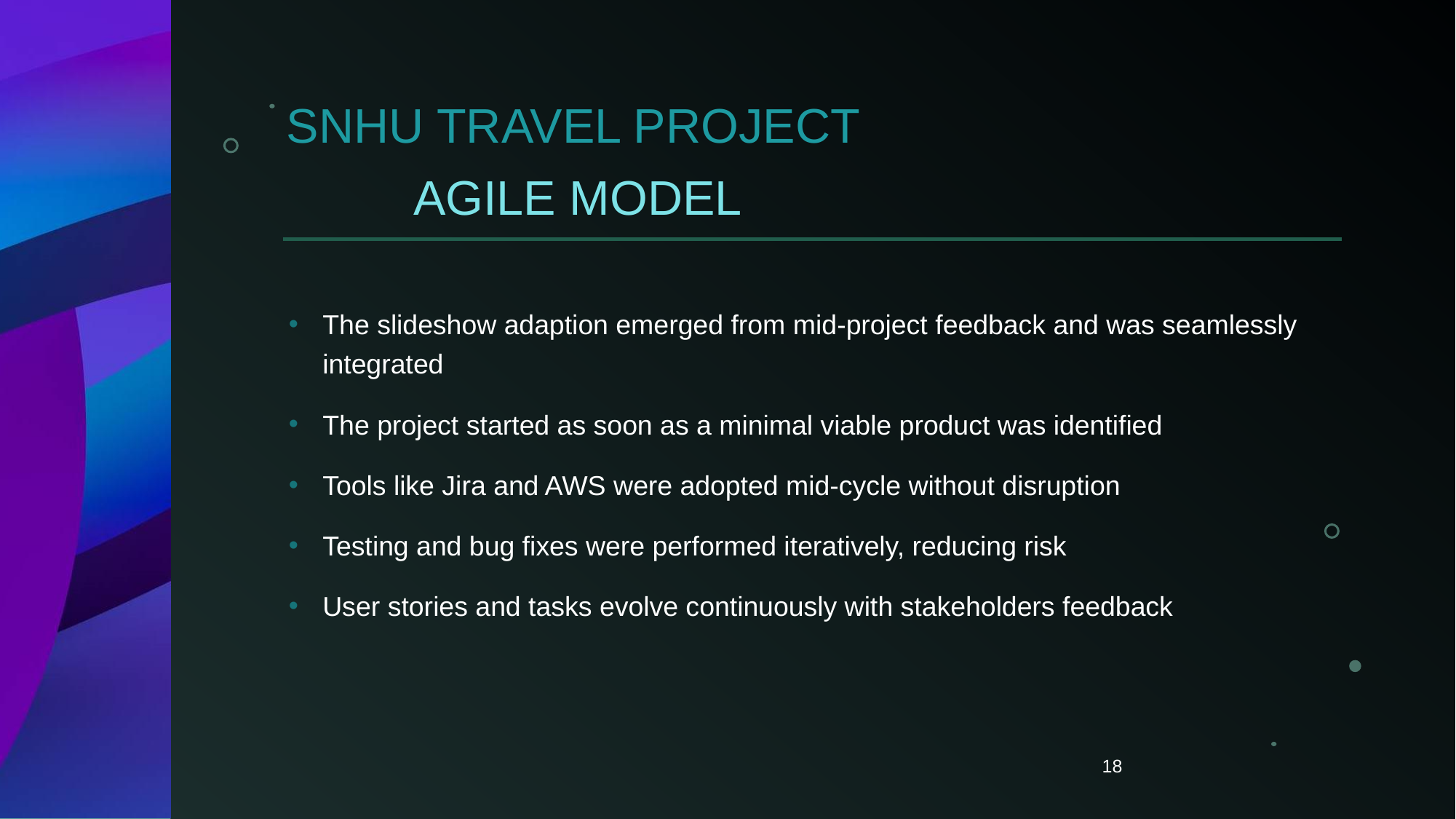

# SNHU Travel project
Agile model
The slideshow adaption emerged from mid-project feedback and was seamlessly integrated
The project started as soon as a minimal viable product was identified
Tools like Jira and AWS were adopted mid-cycle without disruption
Testing and bug fixes were performed iteratively, reducing risk
User stories and tasks evolve continuously with stakeholders feedback
18